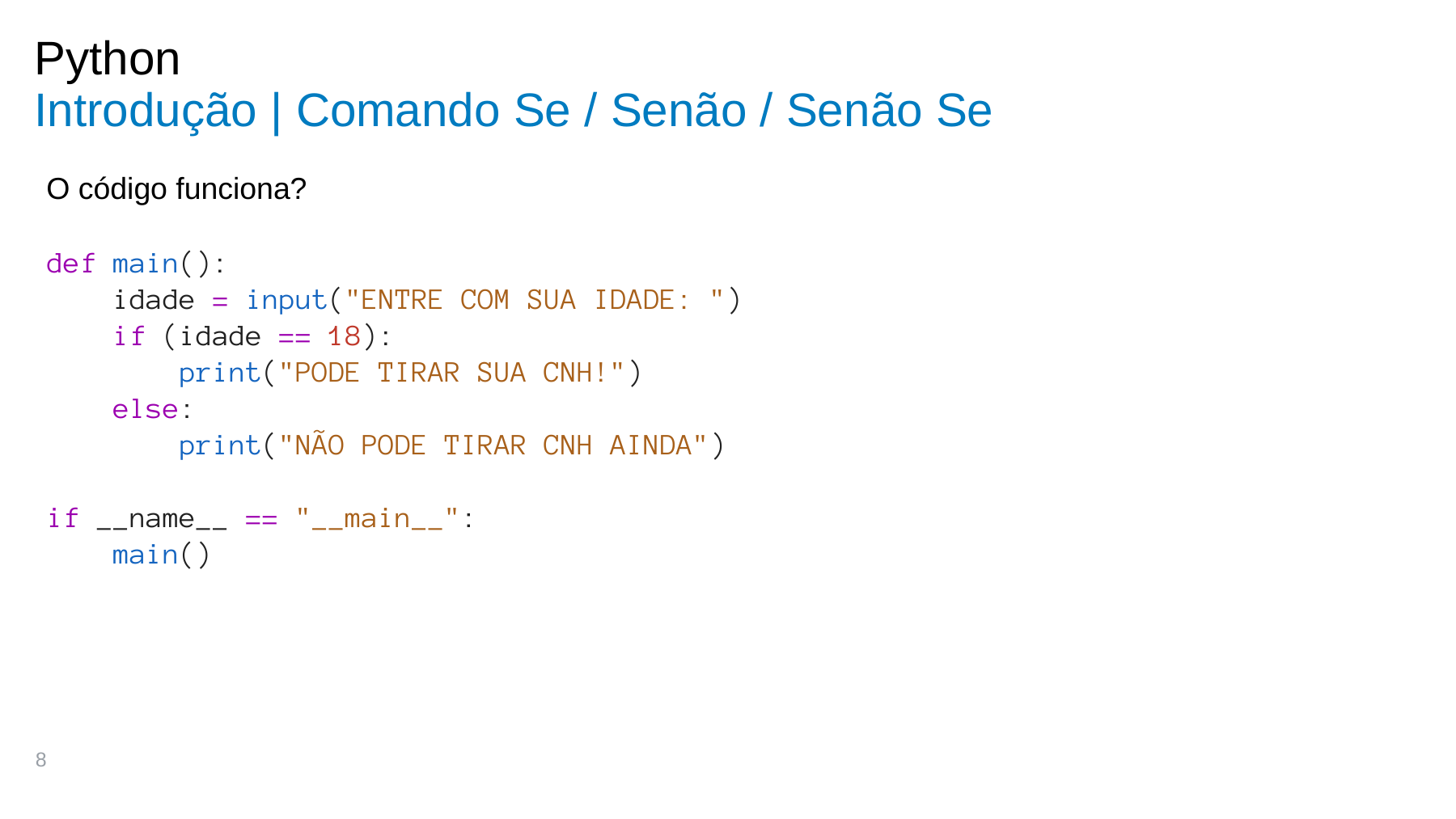

Python
# Introdução | Comando Se / Senão / Senão Se
O código funciona?
def main():
    idade = input("ENTRE COM SUA IDADE: ")
    if (idade == 18):
        print("PODE TIRAR SUA CNH!")
    else:
        print("NÃO PODE TIRAR CNH AINDA")
if __name__ == "__main__":
    main()
8